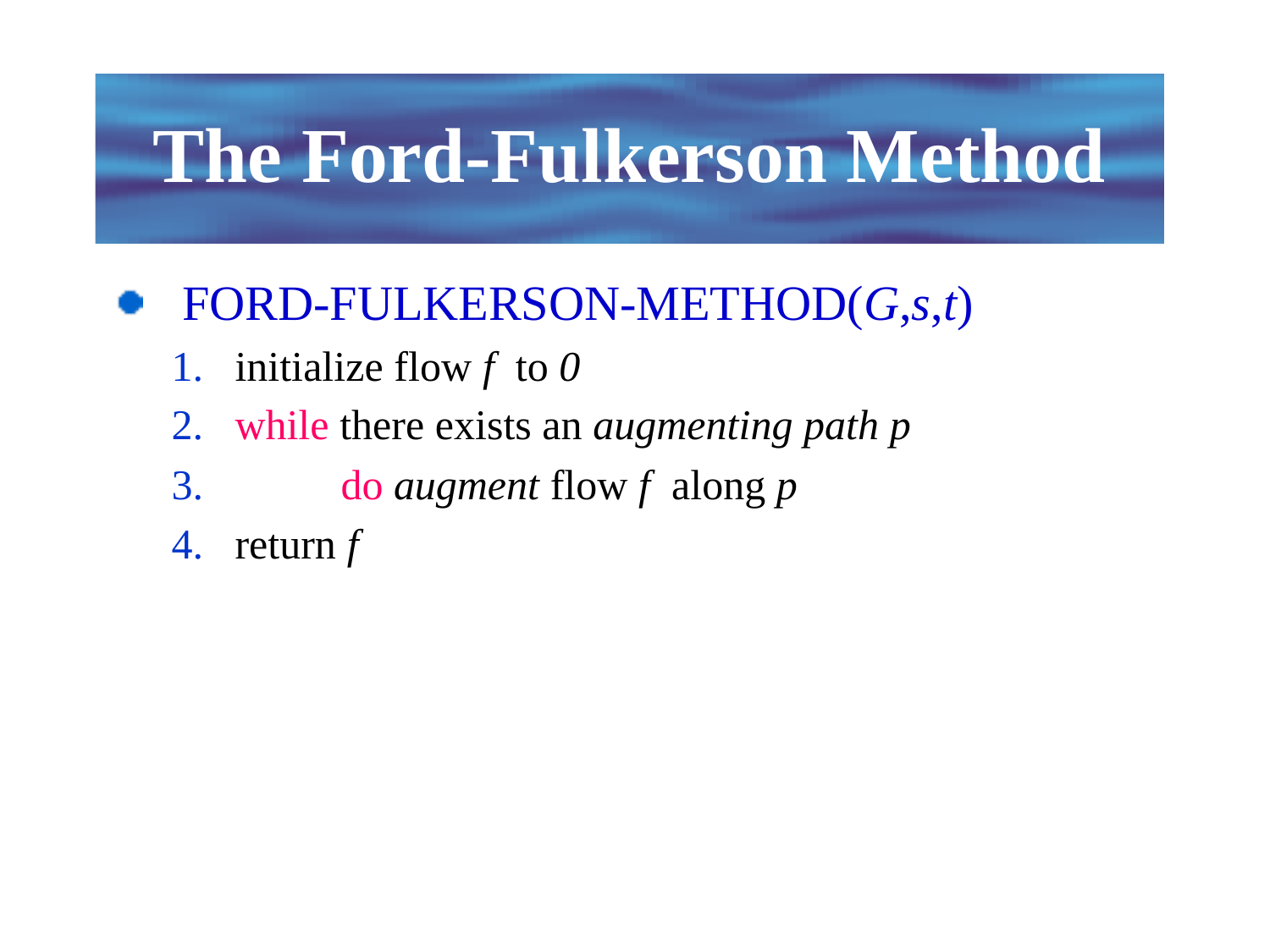

# The Ford-Fulkerson Method
FORD-FULKERSON-METHOD(G,s,t)
initialize flow f  to 0
while there exists an augmenting path p
          do augment flow f  along p
return f